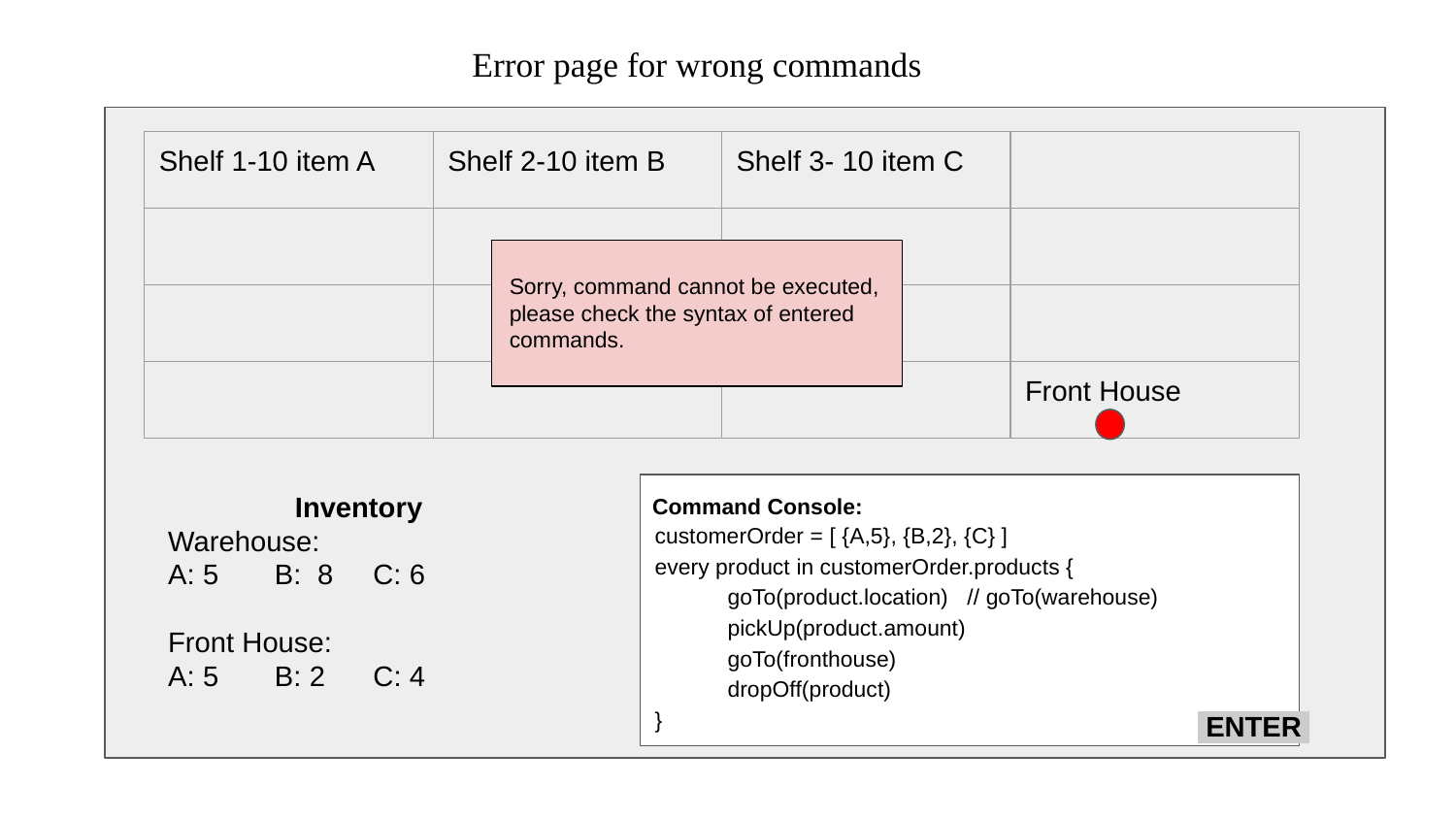

Error page for wrong commands

| Shelf 1-10 item A | Shelf 2-10 item B | Shelf 3- 10 item C |  |
| --- | --- | --- | --- |
|  |  |  |  |
|  |  |  |  |
|  |  |  | Front House |

Sorry, command cannot be executed, please check the syntax of entered commands.

Inventory
Warehouse:
A: 5       B:  8     C: 6

Front House:
A: 5       B: 2      C: 4
Command Console:

customerOrder = [ {A,5}, {B,2}, {C} ]
every product in customerOrder.products {
goTo(product.location)   // goTo(warehouse) pickUp(product.amount)
goTo(fronthouse)
dropOff(product)
}
 ENTER